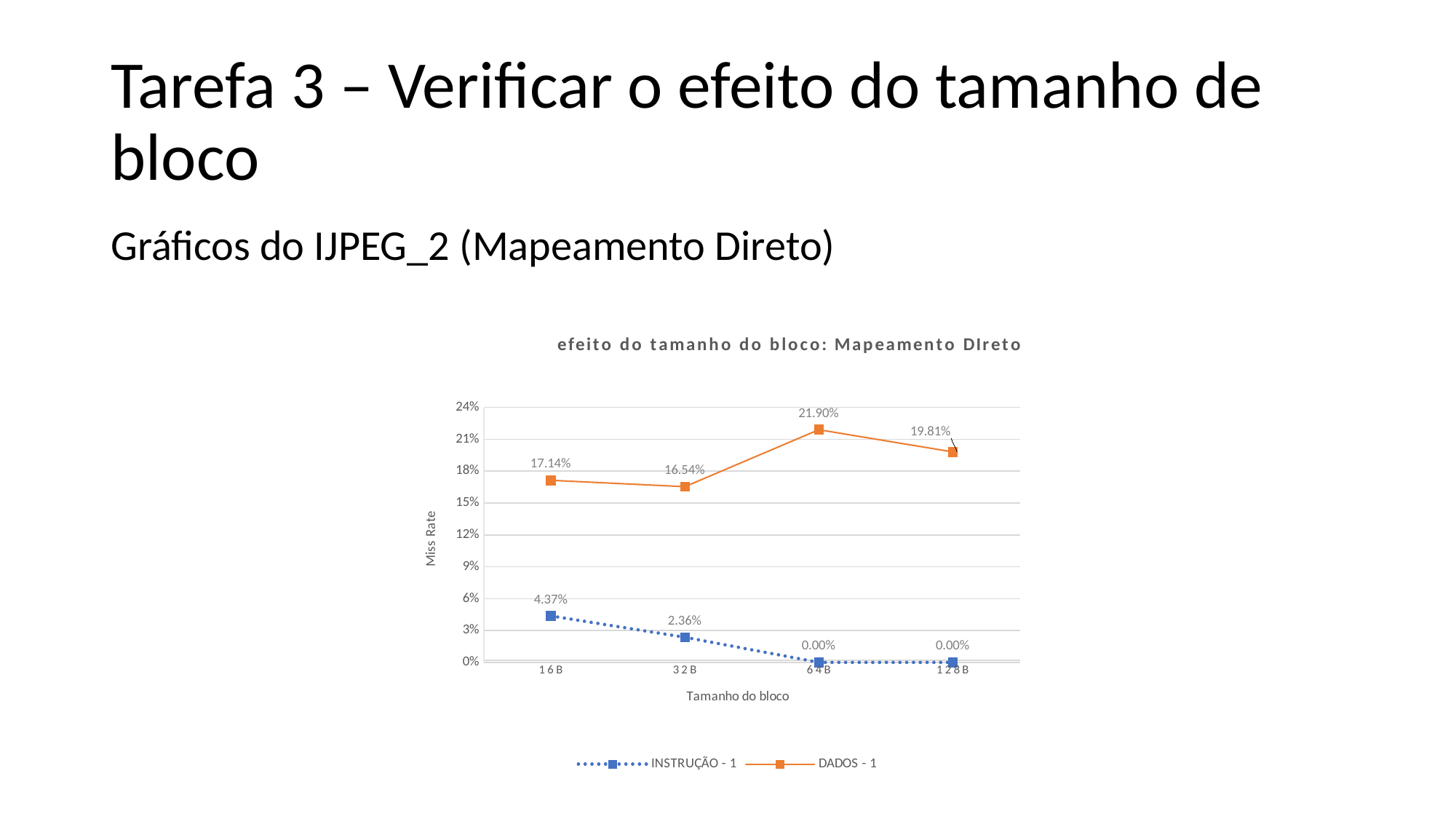

# Tarefa 3 – Verificar o efeito do tamanho de bloco
Gráficos do IJPEG_2 (Mapeamento Direto)

### Chart: efeito do tamanho do bloco: Mapeamento DIreto

| Category | INSTRUÇÃO - 1 | DADOS - 1 |
|---|---|---|
| 16B | 0.0437 | 0.1714 |
| 32B | 0.0236 | 0.1654 |
| 64B | 0.0 | 0.219 |
| 128B | 0.0 | 0.1981 |